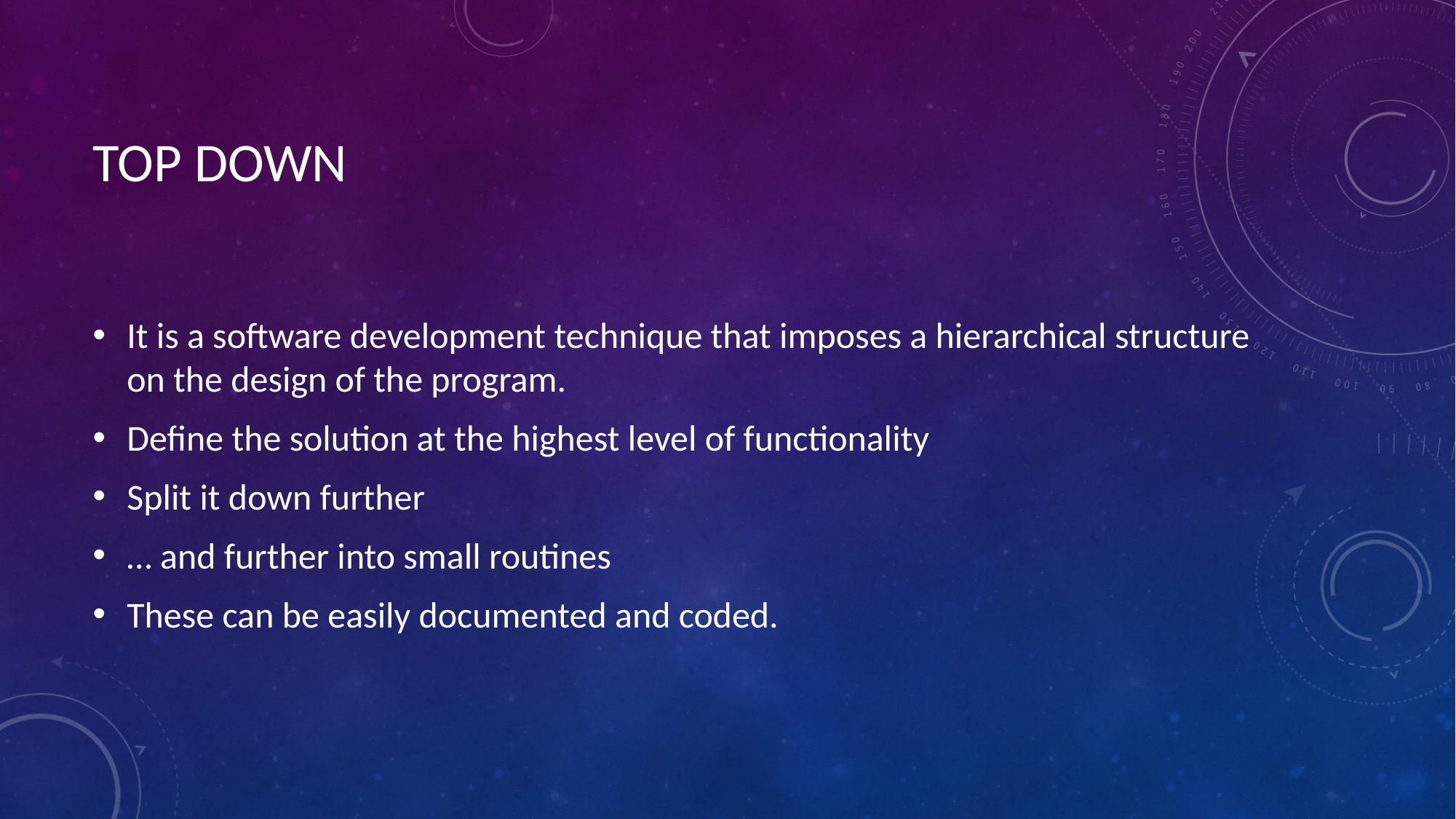

# Top down
It is a software development technique that imposes a hierarchical structure on the design of the program.
Define the solution at the highest level of functionality
Split it down further
… and further into small routines
These can be easily documented and coded.